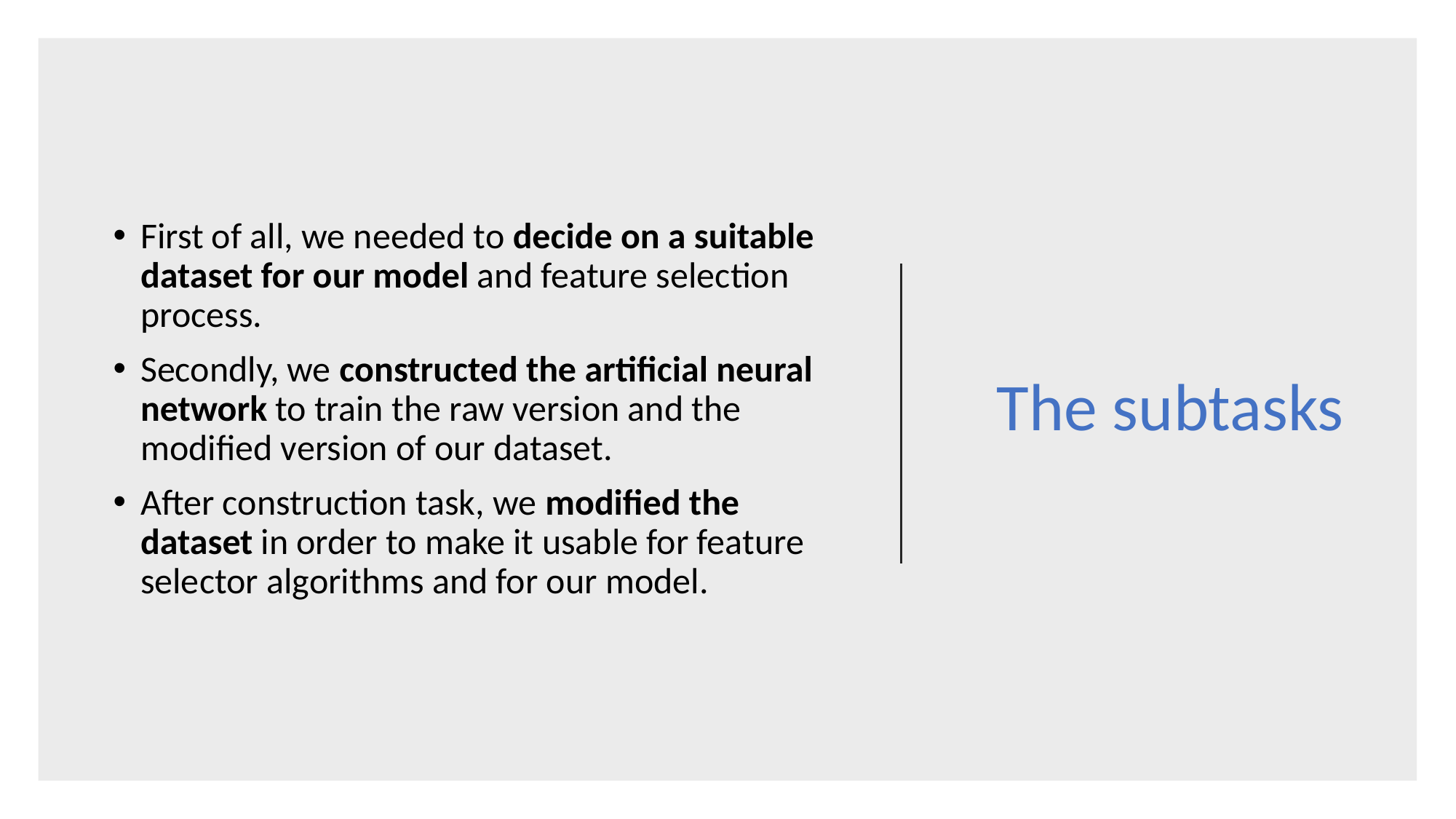

# The subtasks
First of all, we needed to decide on a suitable dataset for our model and feature selection process.
Secondly, we constructed the artificial neural network to train the raw version and the modified version of our dataset.
After construction task, we modified the dataset in order to make it usable for feature selector algorithms and for our model.